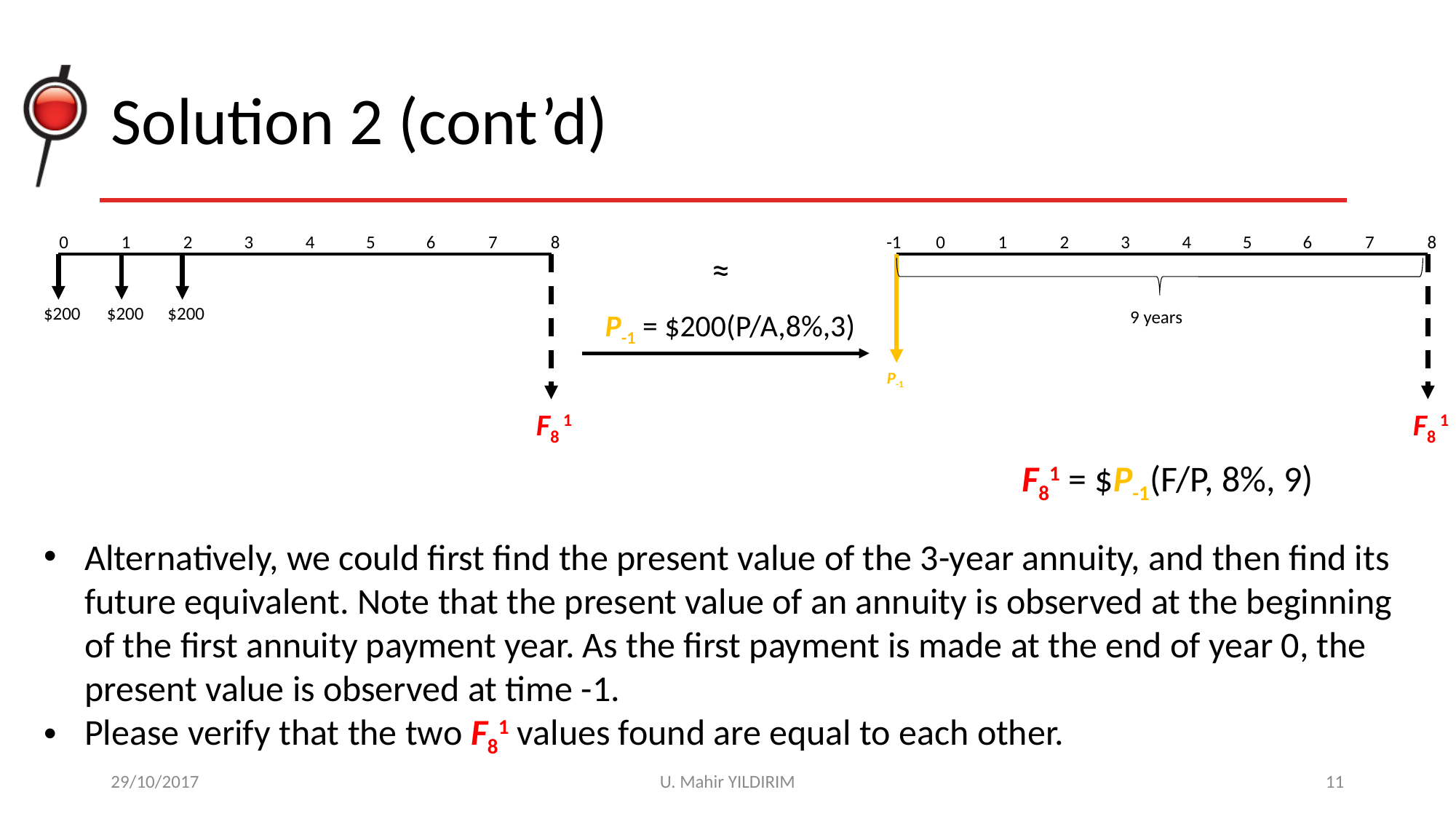

# Solution 2 (cont’d)
0
1
2
3
4
5
6
7
8
-1
0
1
2
3
4
5
6
7
8
≈
$200
$200
$200
9 years
P-1 = $200(P/A,8%,3)
P-1
F8 1
F8 1
F81 = $P-1(F/P, 8%, 9)
Alternatively, we could first find the present value of the 3-year annuity, and then find its future equivalent. Note that the present value of an annuity is observed at the beginning of the first annuity payment year. As the first payment is made at the end of year 0, the present value is observed at time -1.
Please verify that the two F81 values found are equal to each other.
29/10/2017
U. Mahir YILDIRIM
11